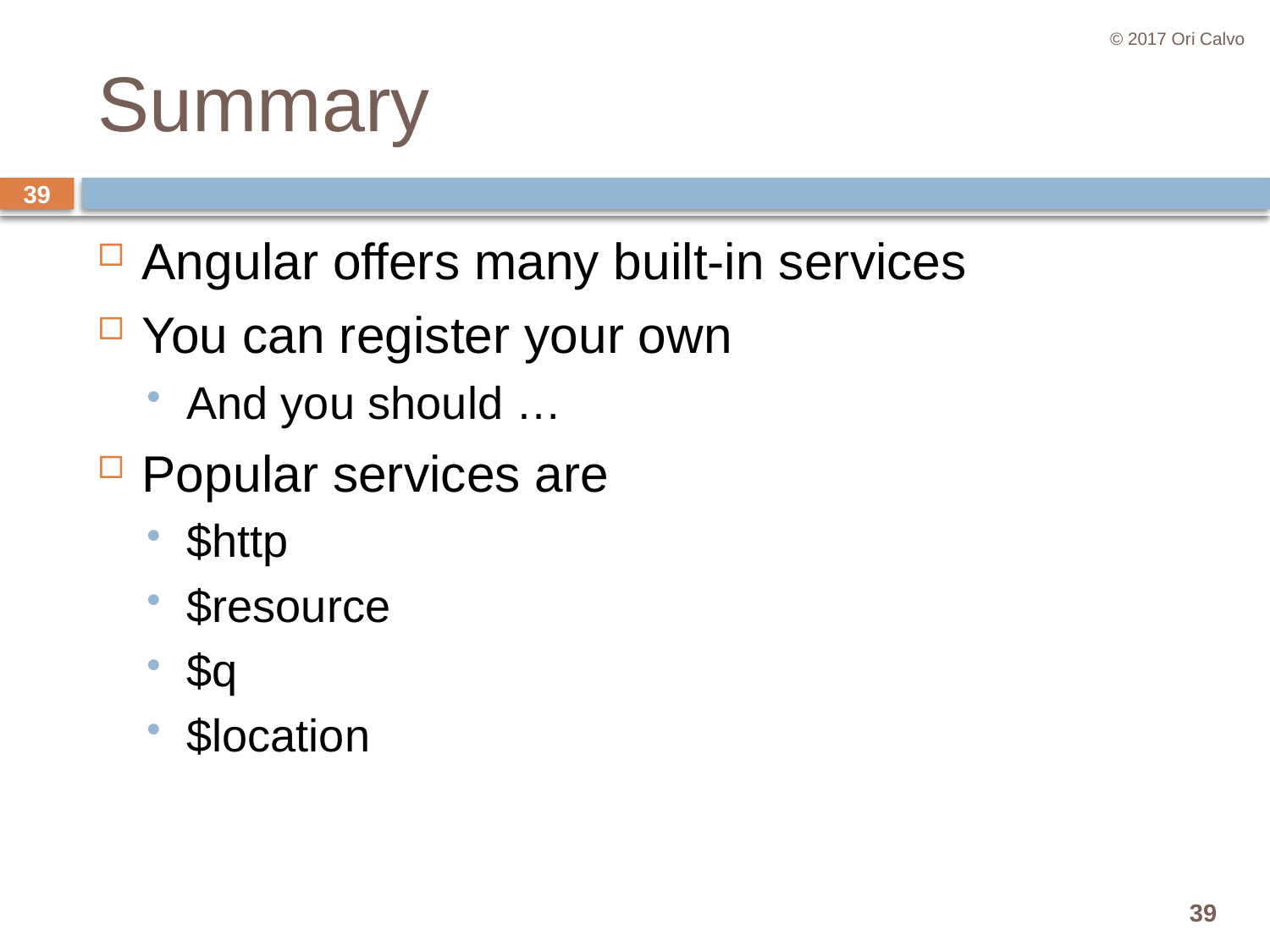

© 2017 Ori Calvo
# Summary
39
Angular offers many built-in services
You can register your own
And you should …
Popular services are
$http
$resource
$q
$location